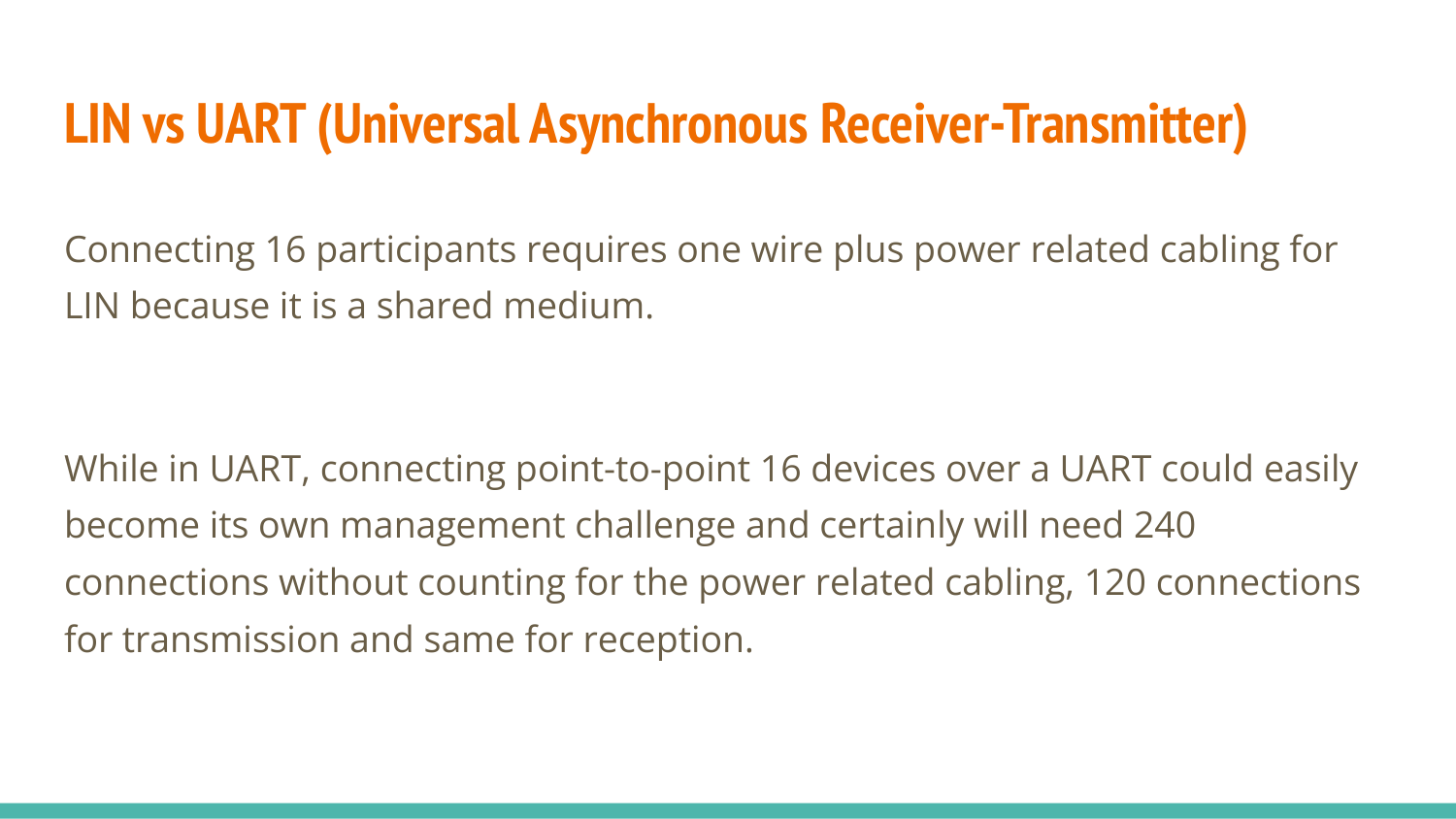

# LIN vs UART (Universal Asynchronous Receiver-Transmitter)
Connecting 16 participants requires one wire plus power related cabling for LIN because it is a shared medium.

While in UART, connecting point-to-point 16 devices over a UART could easily become its own management challenge and certainly will need 240 connections without counting for the power related cabling, 120 connections for transmission and same for reception.